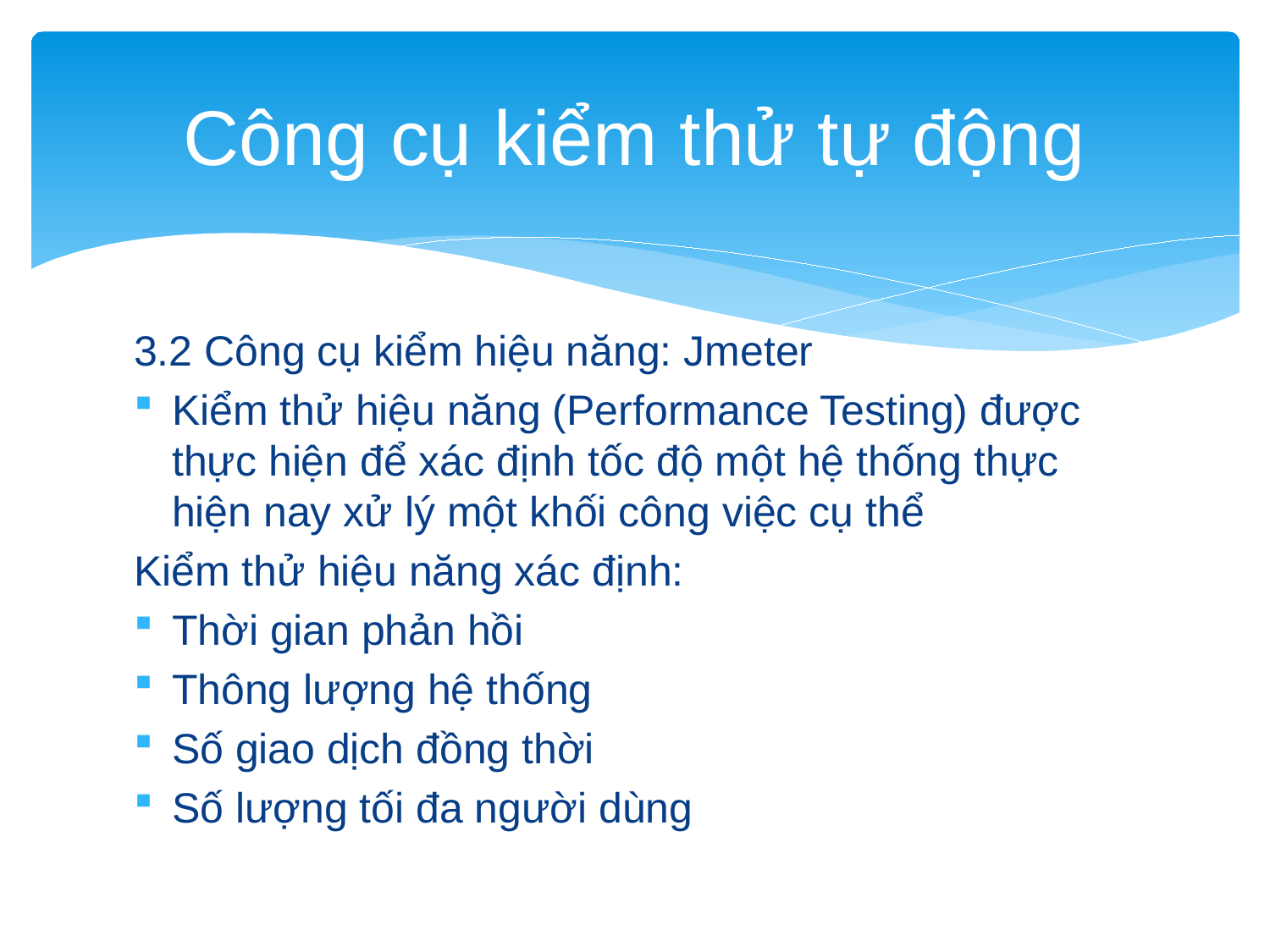

# Công cụ kiểm thử tự động
3.2 Công cụ kiểm hiệu năng: Jmeter
Kiểm thử hiệu năng (Performance Testing) được thực hiện để xác định tốc độ một hệ thống thực hiện nay xử lý một khối công việc cụ thể
Kiểm thử hiệu năng xác định:
Thời gian phản hồi
Thông lượng hệ thống
Số giao dịch đồng thời
Số lượng tối đa người dùng